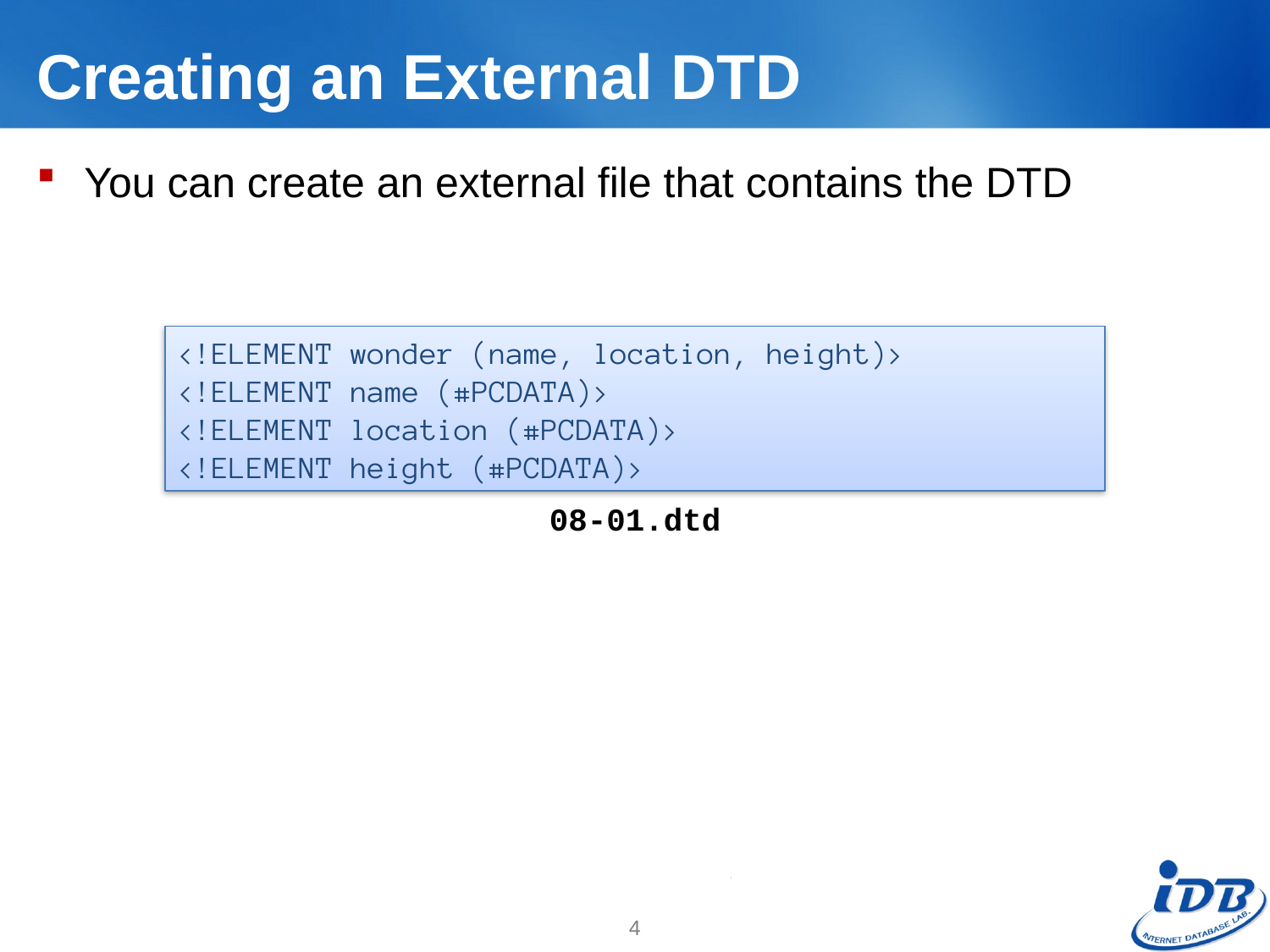

# Creating an External DTD
You can create an external file that contains the DTD

<!ELEMENT wonder (name, location, height)>
<!ELEMENT name (#PCDATA)>
<!ELEMENT location (#PCDATA)>
<!ELEMENT height (#PCDATA)>
08-01.dtd
4